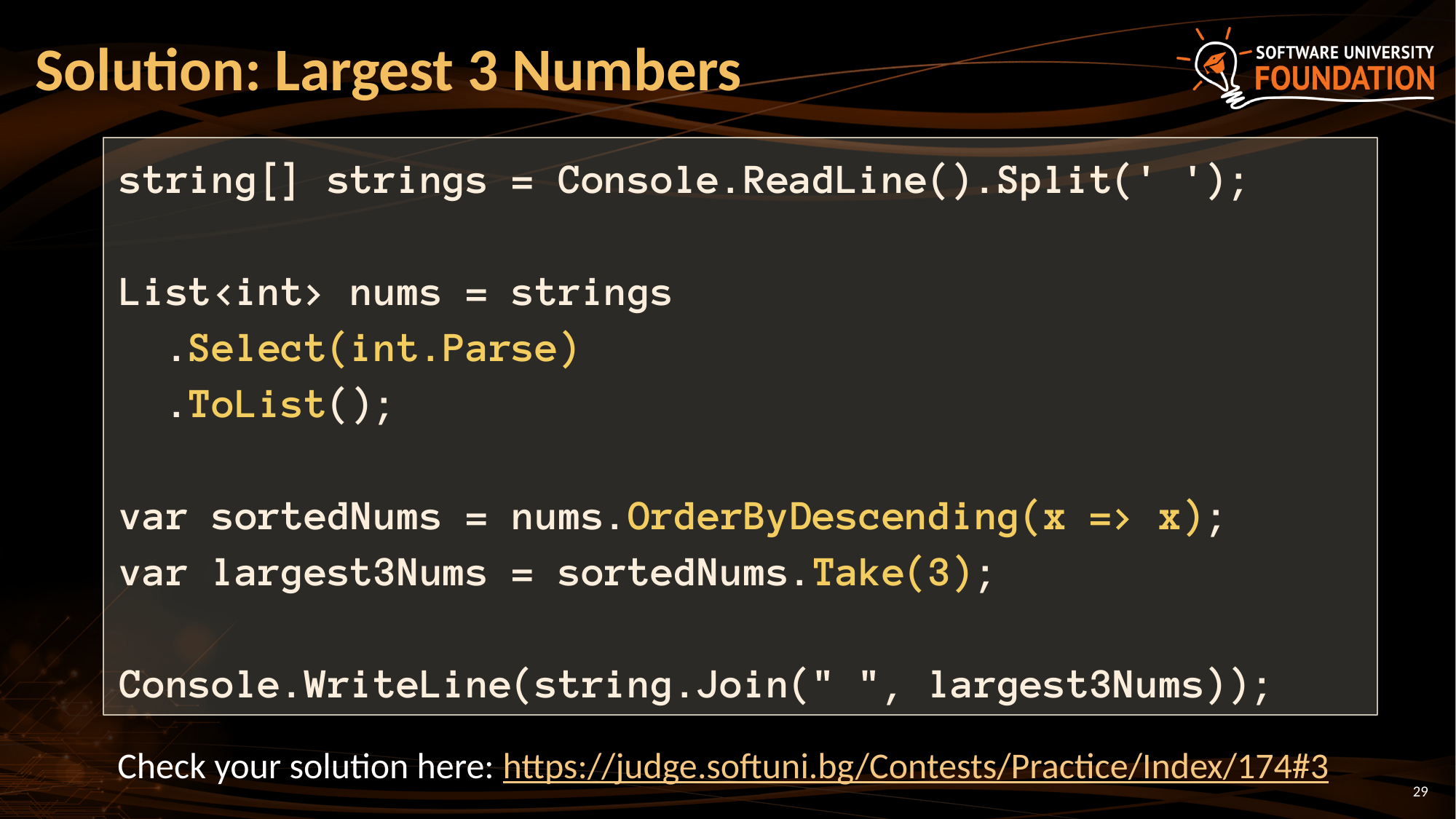

# Solution: Largest 3 Numbers
string[] strings = Console.ReadLine().Split(' ');

List<int> nums = strings
  .Select(int.Parse)
  .ToList();

var sortedNums = nums.OrderByDescending(x => x);
var largest3Nums = sortedNums.Take(3);

Console.WriteLine(string.Join(" ", largest3Nums));
Check your solution here: https://judge.softuni.bg/Contests/Practice/Index/174#3
29